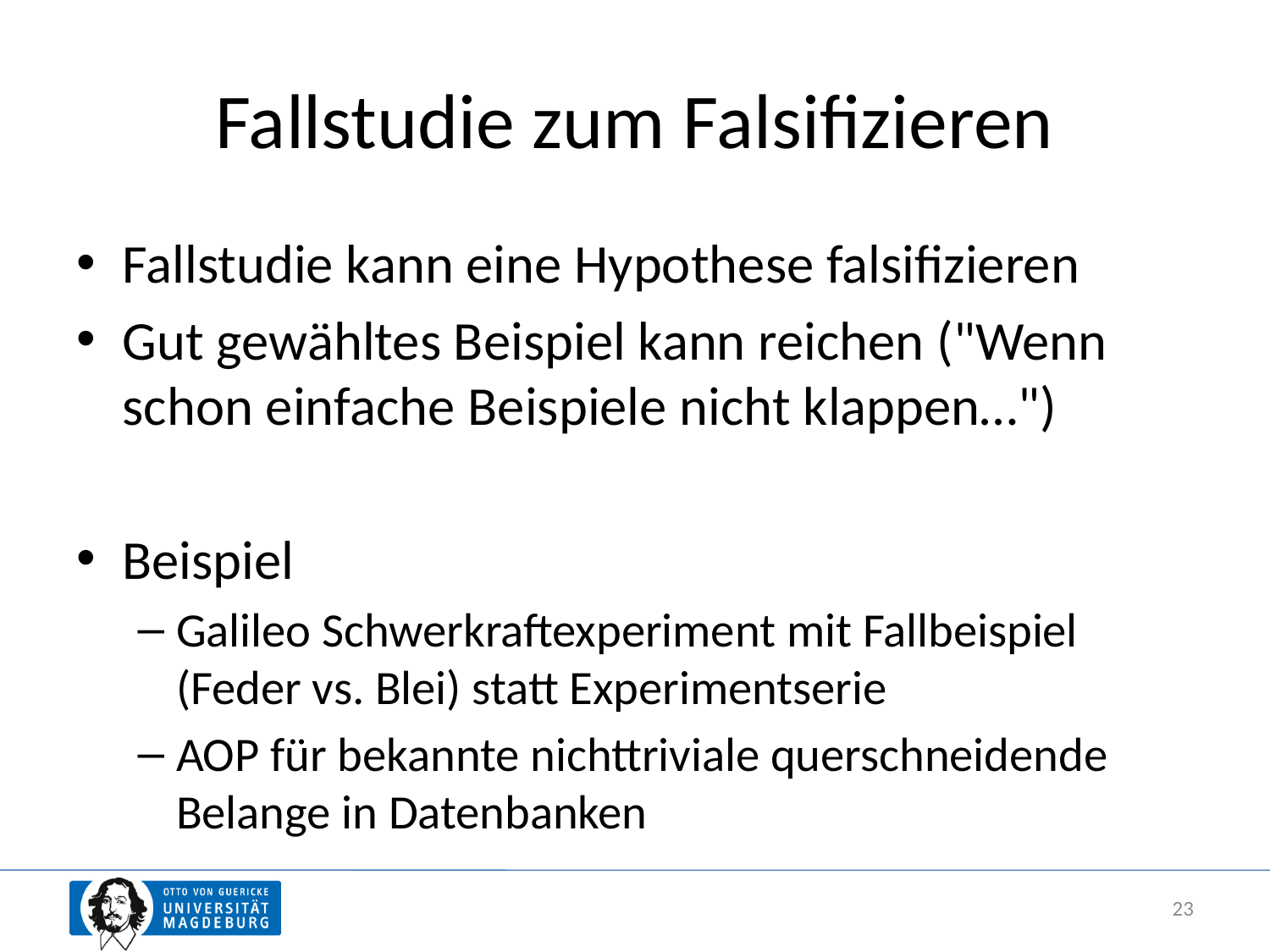

# Fallstudie zum Falsifizieren
Fallstudie kann eine Hypothese falsifizieren
Gut gewähltes Beispiel kann reichen ("Wenn schon einfache Beispiele nicht klappen…")

Beispiel
Galileo Schwerkraftexperiment mit Fallbeispiel (Feder vs. Blei) statt Experimentserie
AOP für bekannte nichttriviale querschneidende Belange in Datenbanken
23